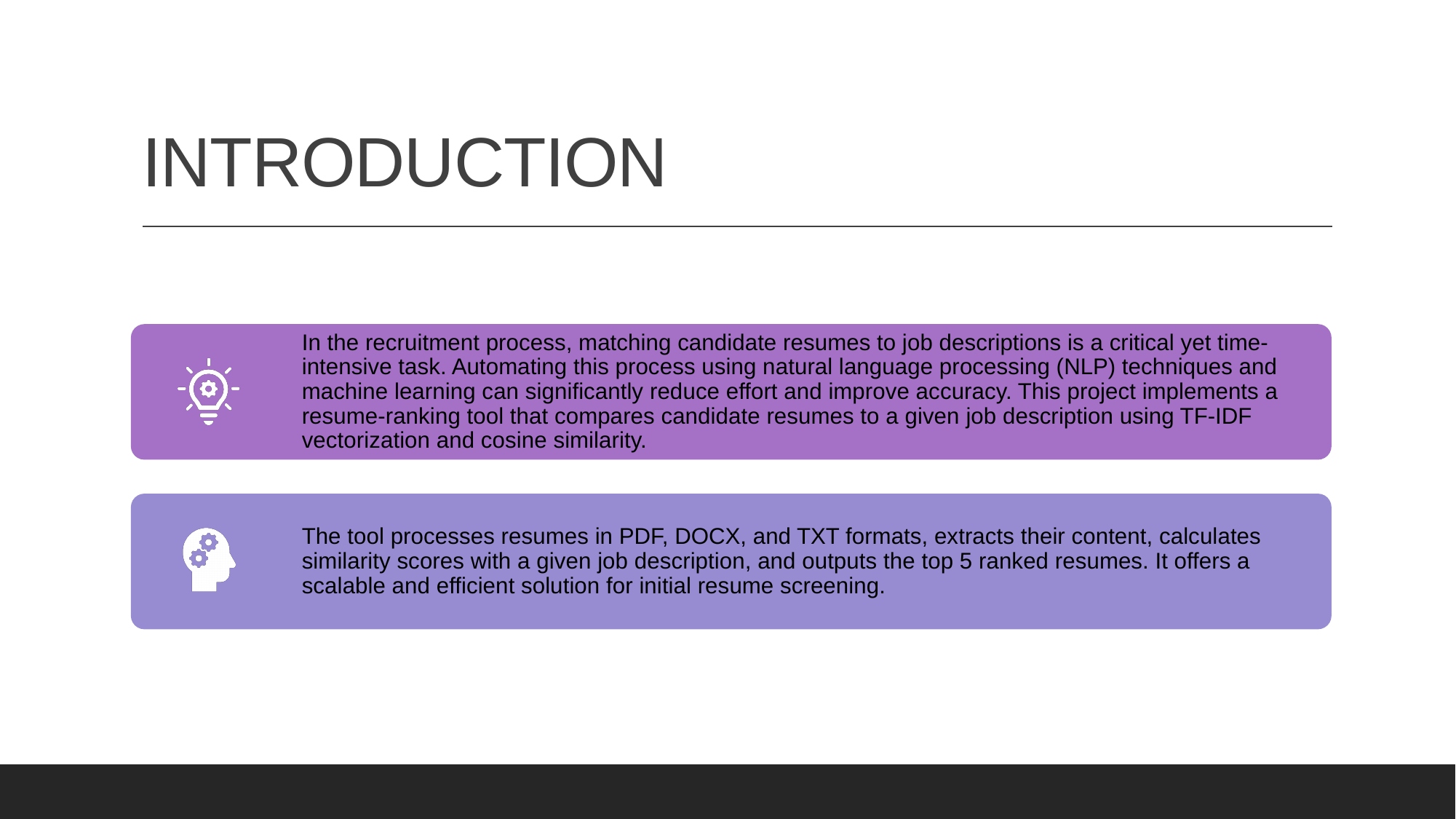

# INTRODUCTION
In the recruitment process, matching candidate resumes to job descriptions is a critical yet time-intensive task. Automating this process using natural language processing (NLP) techniques and machine learning can significantly reduce effort and improve accuracy. This project implements a resume-ranking tool that compares candidate resumes to a given job description using TF-IDF vectorization and cosine similarity.
The tool processes resumes in PDF, DOCX, and TXT formats, extracts their content, calculates similarity scores with a given job description, and outputs the top 5 ranked resumes. It offers a scalable and efficient solution for initial resume screening.